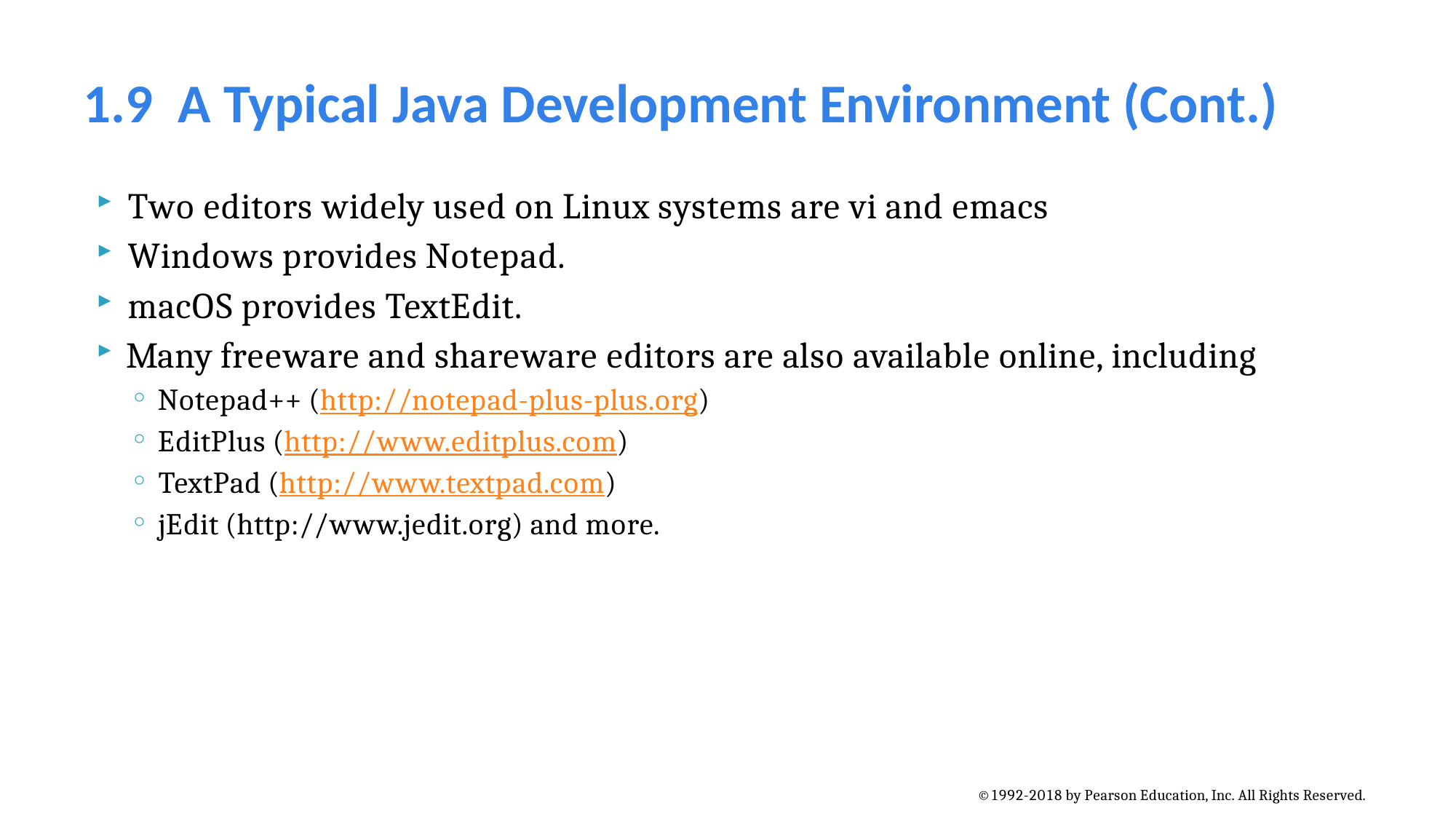

# 1.9  A Typical Java Development Environment (Cont.)
Two editors widely used on Linux systems are vi and emacs
Windows provides Notepad.
macOS provides TextEdit.
Many freeware and shareware editors are also available online, including
Notepad++ (http://notepad-plus-plus.org)
EditPlus (http://www.editplus.com)
TextPad (http://www.textpad.com)
jEdit (http://www.jedit.org) and more.

©1992-2018 by Pearson Education, Inc. All Rights Reserved.